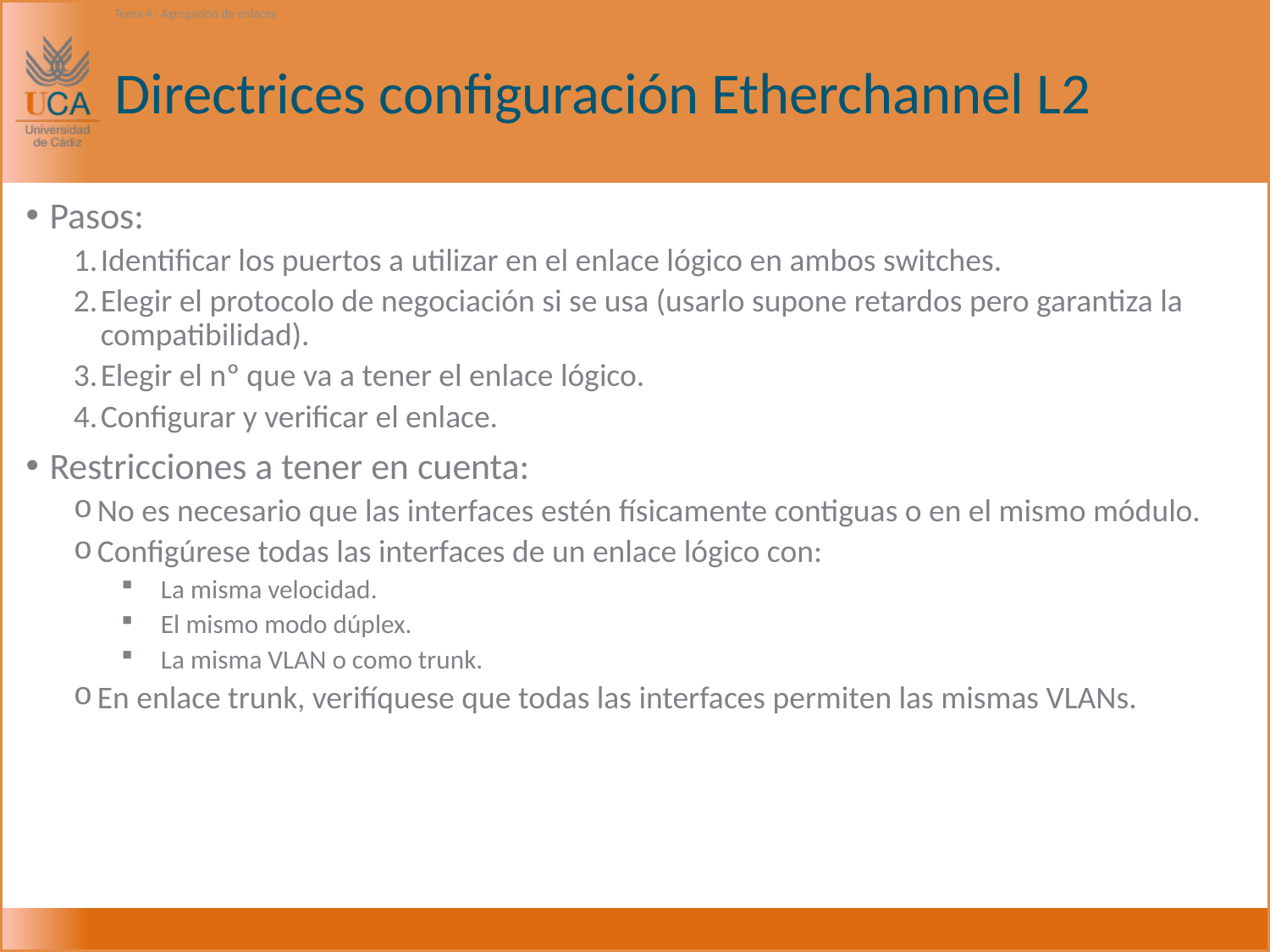

Tema 4.- Agregación de enlaces

# Directrices configuración Etherchannel L2
Pasos:
Identificar los puertos a utilizar en el enlace lógico en ambos switches.
Elegir el protocolo de negociación si se usa (usarlo supone retardos pero garantiza la compatibilidad).
Elegir el nº que va a tener el enlace lógico.
Configurar y verificar el enlace.
Restricciones a tener en cuenta:
No es necesario que las interfaces estén físicamente contiguas o en el mismo módulo.
Configúrese todas las interfaces de un enlace lógico con:
La misma velocidad.
El mismo modo dúplex.
La misma VLAN o como trunk.
En enlace trunk, verifíquese que todas las interfaces permiten las mismas VLANs.